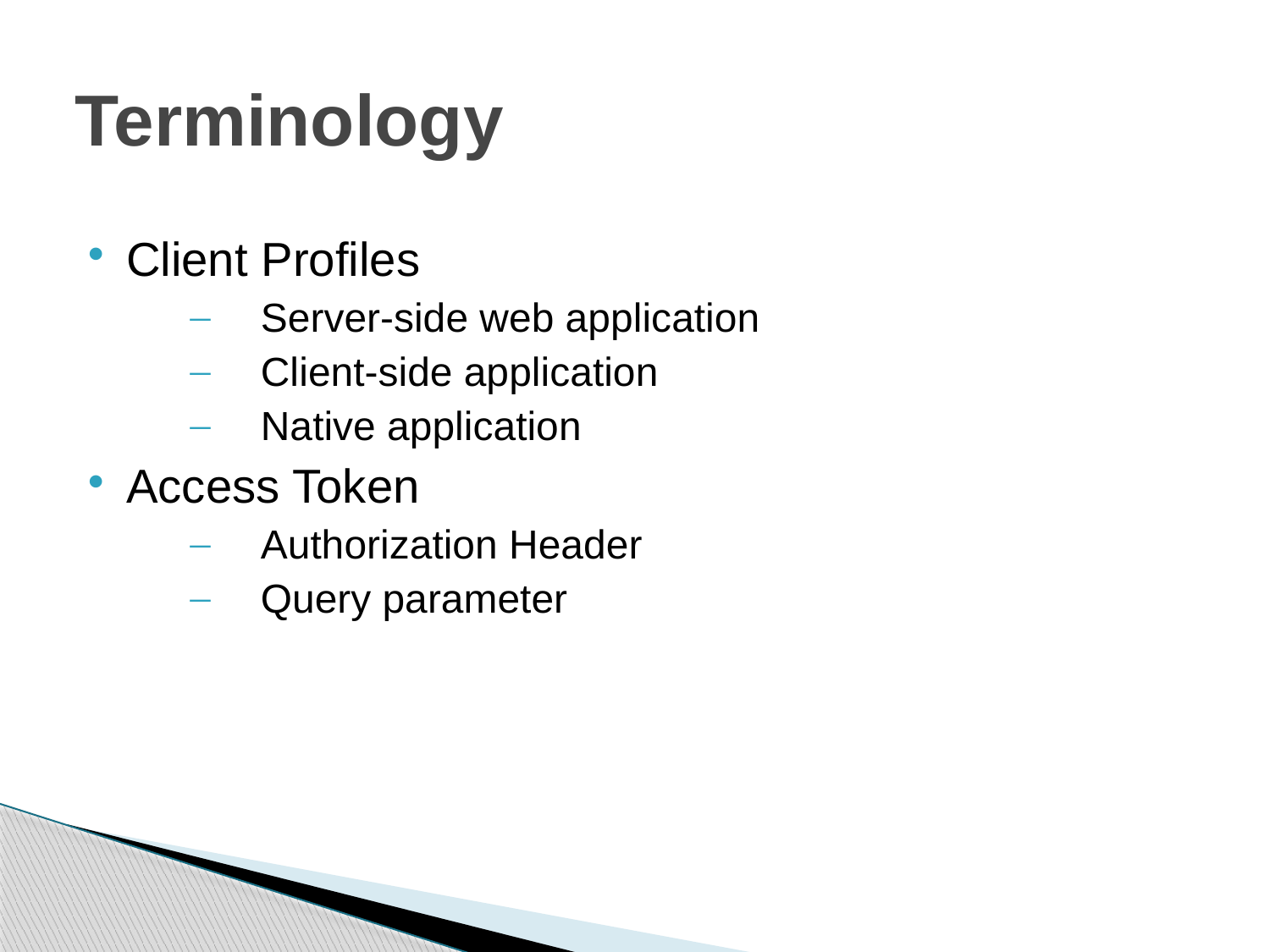

# Terminology
Client Profiles
Server-side web application
Client-side application
Native application
Access Token
Authorization Header
Query parameter